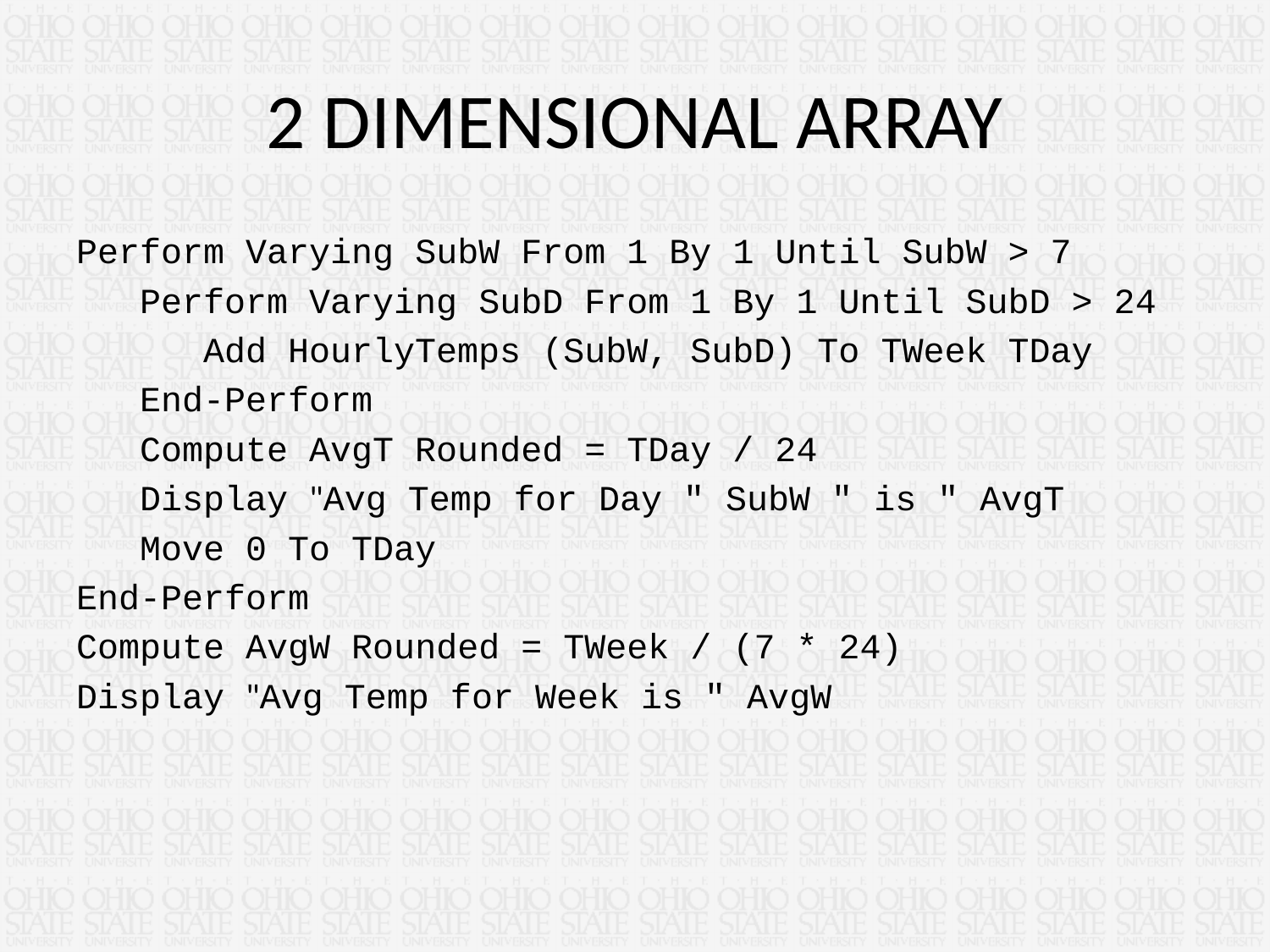

# 2 DIMENSIONAL ARRAY
Perform Varying SubW From 1 By 1 Until SubW > 7
   Perform Varying SubD From 1 By 1 Until SubD > 24
      Add HourlyTemps (SubW, SubD) To TWeek TDay
   End-Perform
   Compute AvgT Rounded = TDay / 24
   Display "Avg Temp for Day " SubW " is " AvgT
   Move 0 To TDay
End-Perform
Compute AvgW Rounded = TWeek / (7 * 24)
Display "Avg Temp for Week is " AvgW